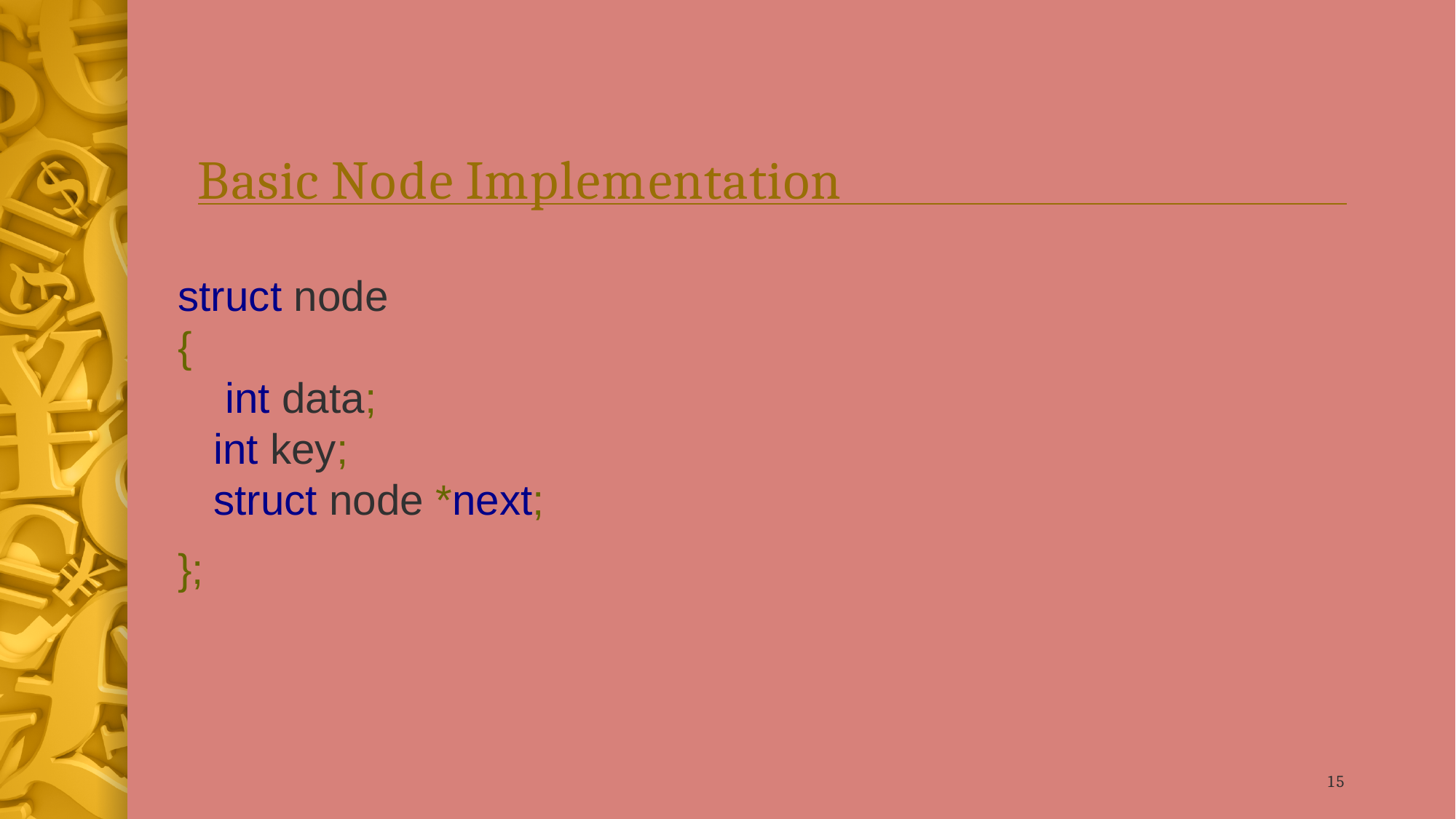

# Basic Node Implementation
struct node
{
    int data;
   int key;
   struct node *next;
};
15